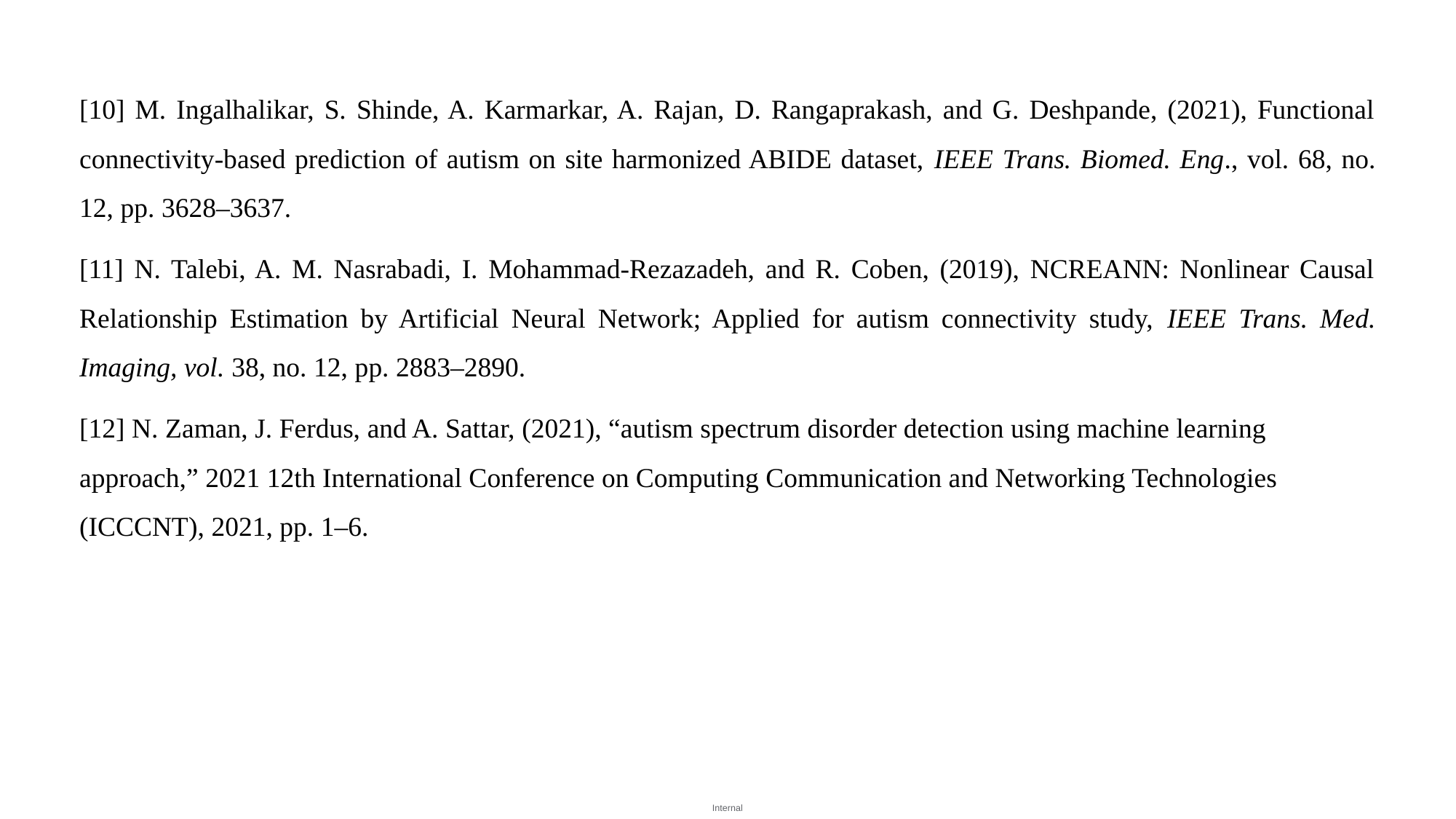

[10] M. Ingalhalikar, S. Shinde, A. Karmarkar, A. Rajan, D. Rangaprakash, and G. Deshpande, (2021), Functional connectivity-based prediction of autism on site harmonized ABIDE dataset, IEEE Trans. Biomed. Eng., vol. 68, no. 12, pp. 3628–3637.
[11] N. Talebi, A. M. Nasrabadi, I. Mohammad-Rezazadeh, and R. Coben, (2019), NCREANN: Nonlinear Causal Relationship Estimation by Artificial Neural Network; Applied for autism connectivity study, IEEE Trans. Med. Imaging, vol. 38, no. 12, pp. 2883–2890.
[12] N. Zaman, J. Ferdus, and A. Sattar, (2021), “autism spectrum disorder detection using machine learning approach,” 2021 12th International Conference on Computing Communication and Networking Technologies (ICCCNT), 2021, pp. 1–6.